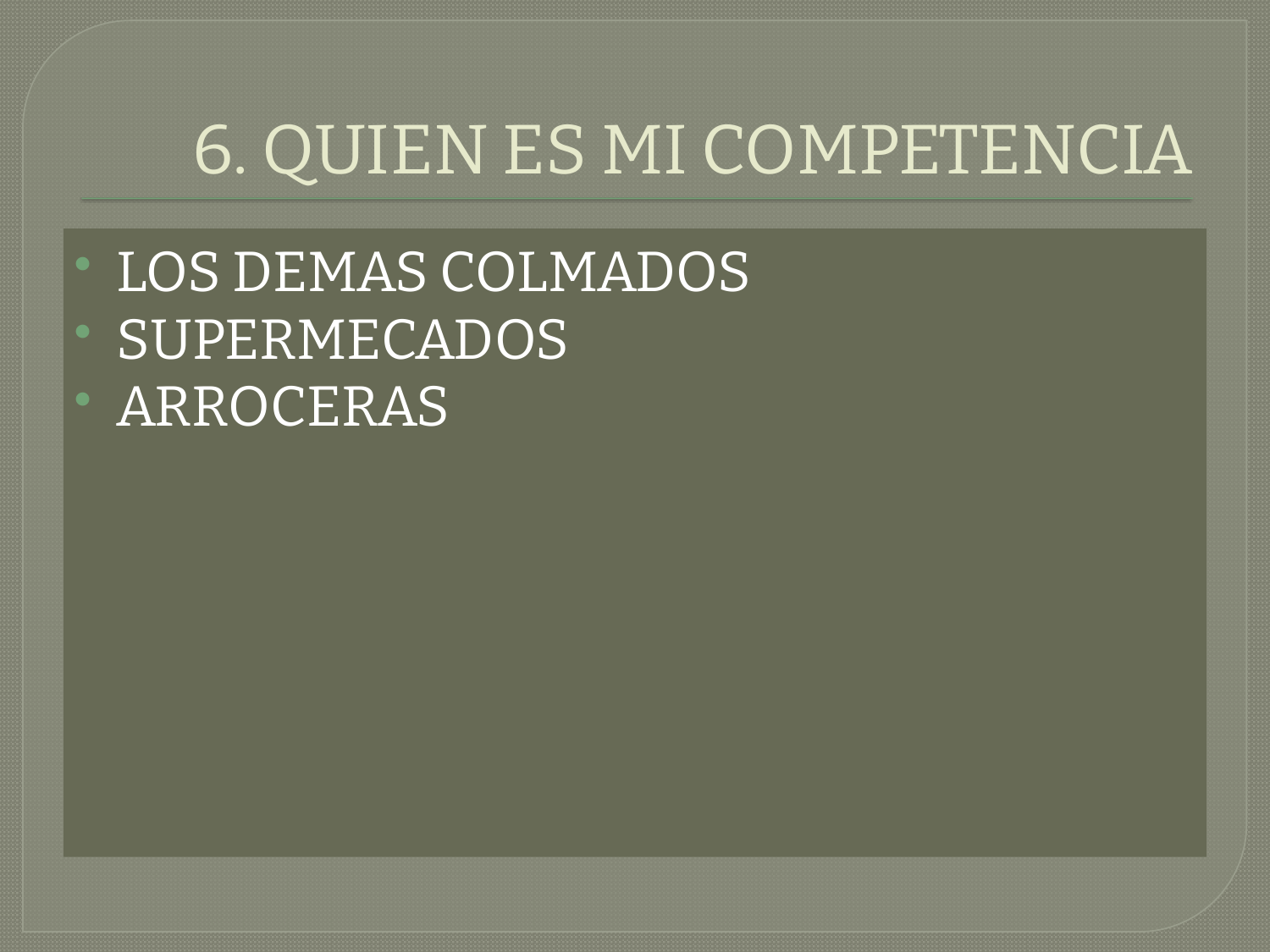

# 6. QUIEN ES MI COMPETENCIA
LOS DEMAS COLMADOS
SUPERMECADOS
ARROCERAS